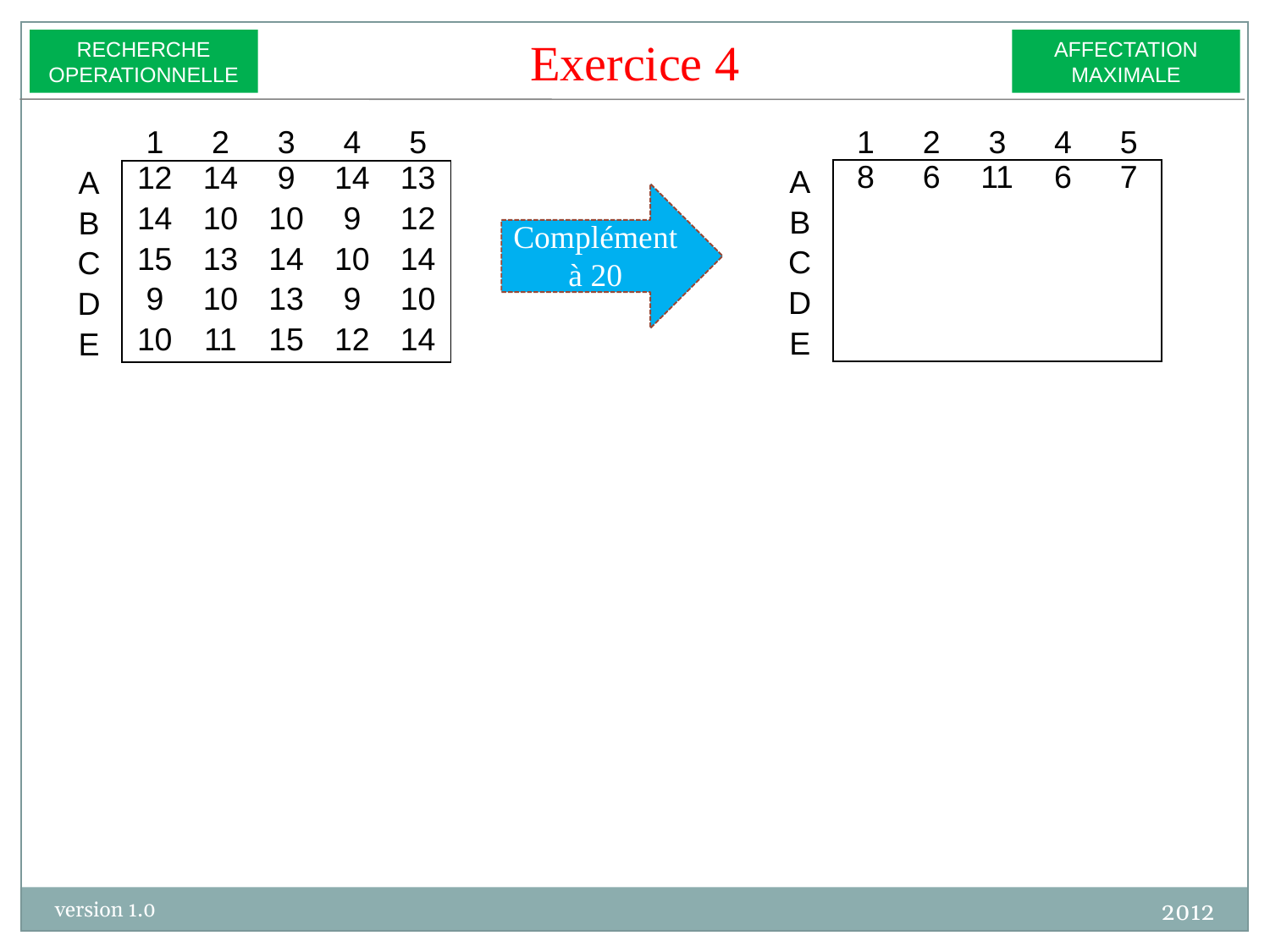

Exercice 4
RECHERCHE
OPERATIONNELLE
AFFECTATION
MAXIMALE
|  | 1 | 2 | 3 | 4 | 5 |
| --- | --- | --- | --- | --- | --- |
| A | 8 | 6 | 11 | 6 | 7 |
| B |  |  |  |  |  |
| C |  |  |  |  |  |
| D |  |  |  |  |  |
| E |  |  |  |  |  |
|  | 1 | 2 | 3 | 4 | 5 |
| --- | --- | --- | --- | --- | --- |
| A | 12 | 14 | 9 | 14 | 13 |
| B | 14 | 10 | 10 | 9 | 12 |
| C | 15 | 13 | 14 | 10 | 14 |
| D | 9 | 10 | 13 | 9 | 10 |
| E | 10 | 11 | 15 | 12 | 14 |

Complément
à 20
2012
version 1.0